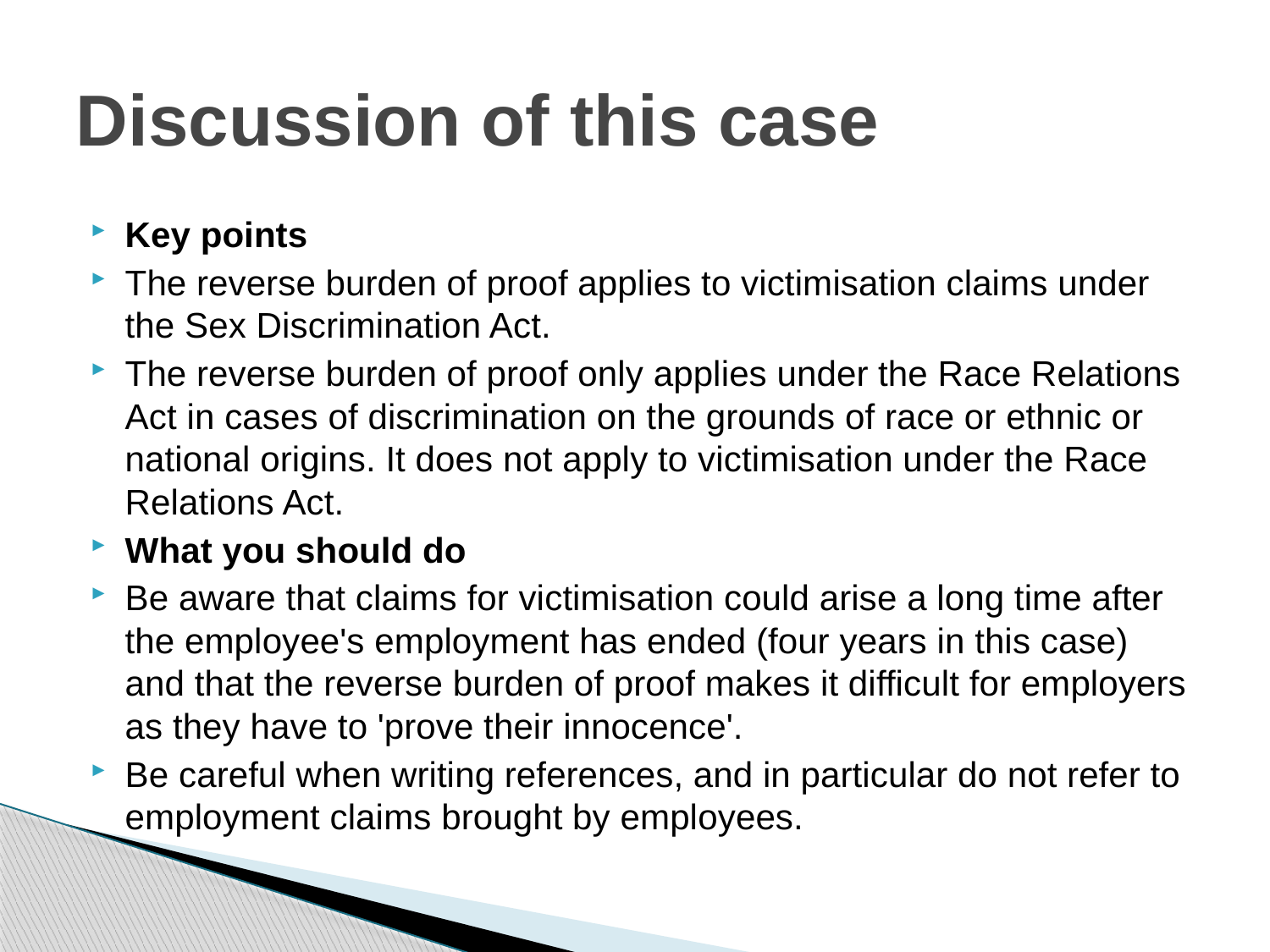

# Discussion of this case
Key points
The reverse burden of proof applies to victimisation claims under the Sex Discrimination Act.
The reverse burden of proof only applies under the Race Relations Act in cases of discrimination on the grounds of race or ethnic or national origins. It does not apply to victimisation under the Race Relations Act.
What you should do
Be aware that claims for victimisation could arise a long time after the employee's employment has ended (four years in this case) and that the reverse burden of proof makes it difficult for employers as they have to 'prove their innocence'.
Be careful when writing references, and in particular do not refer to employment claims brought by employees.